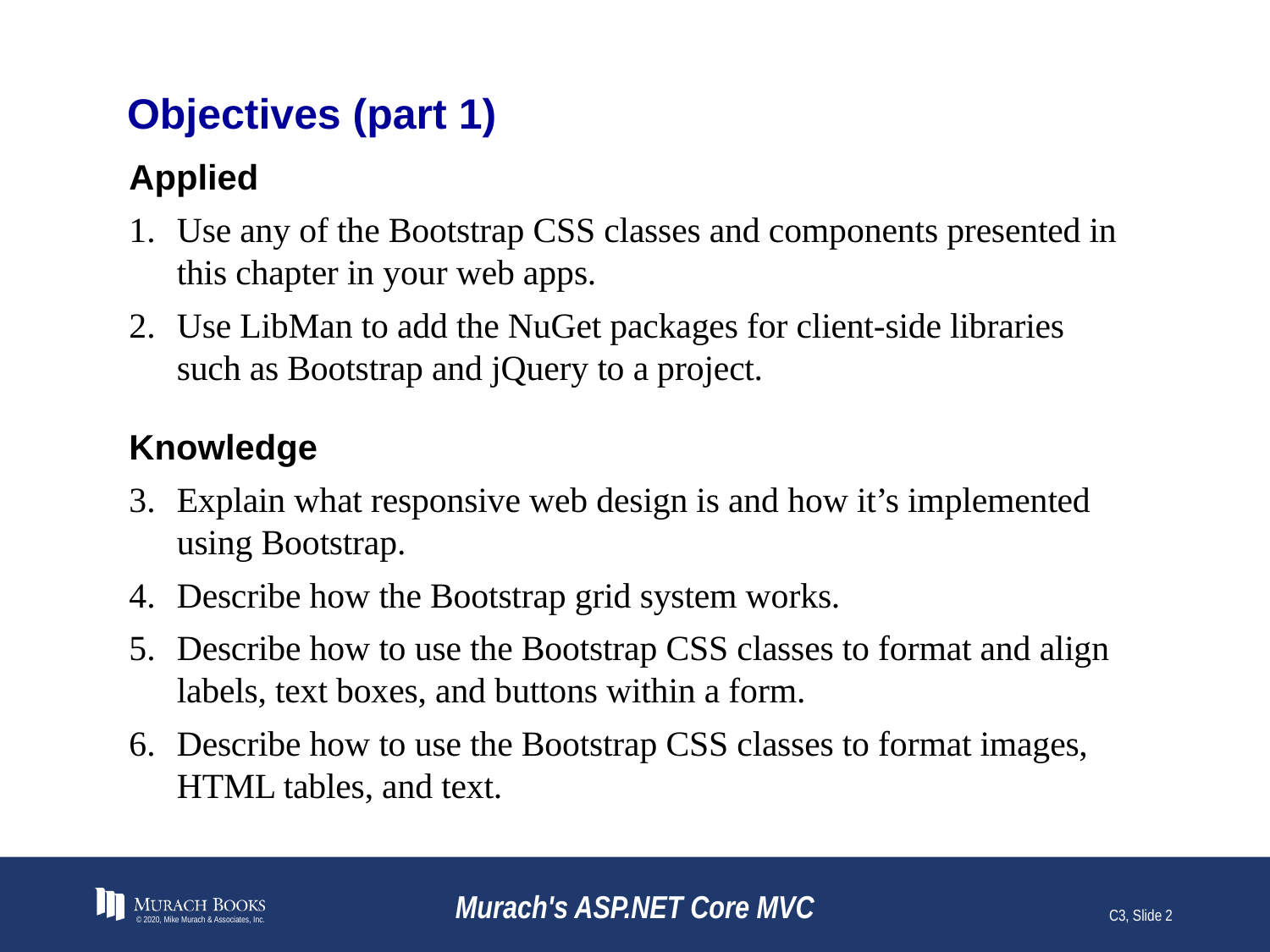

# Objectives (part 1)
Applied
Use any of the Bootstrap CSS classes and components presented in this chapter in your web apps.
Use LibMan to add the NuGet packages for client-side libraries such as Bootstrap and jQuery to a project.
Knowledge
Explain what responsive web design is and how it’s implemented using Bootstrap.
Describe how the Bootstrap grid system works.
Describe how to use the Bootstrap CSS classes to format and align labels, text boxes, and buttons within a form.
Describe how to use the Bootstrap CSS classes to format images, HTML tables, and text.

© 2020, Mike Murach & Associates, Inc.
Murach's ASP.NET Core MVC

C3, Slide 2